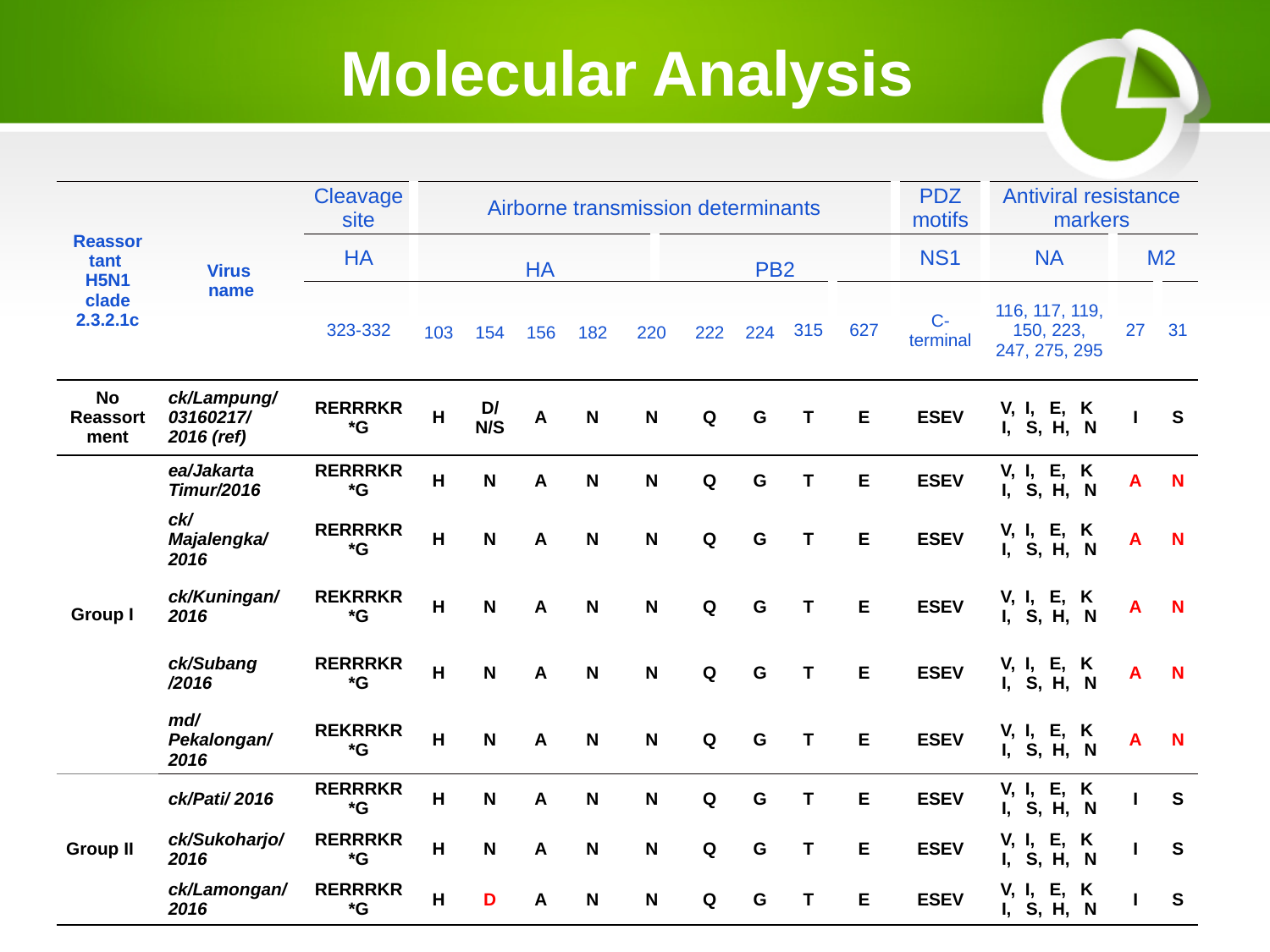

# Molecular Analysis
| Reassor tant H5N1 clade 2.3.2.1c | Virus name | Cleavage site | Airborne transmission determinants |  |  |  |  |  |  |  |  |  | PDZ motifs | Antiviral resistance markers |  |  |
| --- | --- | --- | --- | --- | --- | --- | --- | --- | --- | --- | --- | --- | --- | --- | --- | --- |
|  |  | HA | HA |  |  |  |  | PB2 |  |  |  |  | NS1 | NA | M2 |  |
|  |  | 323-332 | 103 | 154 | 156 | 182 | 220 |  | 222 | 224 | 315 | 627 | C-terminal | 116, 117, 119, 150, 223, 247, 275, 295 | 27 | 31 |
| No Reassort ment | ck/Lampung/ 03160217/ 2016 (ref) | RERRRKR\*G | H | D/ N/S | A | N | N |  | Q | G | T | E | ESEV | V, I, E, K I, S, H, N | I | S |
| Group I | ea/Jakarta Timur/2016 | RERRRKR\*G | H | N | A | N | N |  | Q | G | T | E | ESEV | V, I, E, K I, S, H, N | A | N |
|  | ck/Majalengka/2016 | RERRRKR\*G | H | N | A | N | N |  | Q | G | T | E | ESEV | V, I, E, K I, S, H, N | A | N |
|  | ck/Kuningan/ 2016 | REKRRKR\*G | H | N | A | N | N |  | Q | G | T | E | ESEV | V, I, E, K I, S, H, N | A | N |
|  | ck/Subang /2016 | RERRRKR\*G | H | N | A | N | N |  | Q | G | T | E | ESEV | V, I, E, K I, S, H, N | A | N |
|  | md/Pekalongan/2016 | REKRRKR\*G | H | N | A | N | N |  | Q | G | T | E | ESEV | V, I, E, K I, S, H, N | A | N |
| Group II | ck/Pati/ 2016 | RERRRKR\*G | H | N | A | N | N |  | Q | G | T | E | ESEV | V, I, E, K I, S, H, N | I | S |
|  | ck/Sukoharjo/ 2016 | RERRRKR\*G | H | N | A | N | N |  | Q | G | T | E | ESEV | V, I, E, K I, S, H, N | I | S |
|  | ck/Lamongan/ 2016 | RERRRKR\*G | H | D | A | N | N |  | Q | G | T | E | ESEV | V, I, E, K I, S, H, N | I | S |